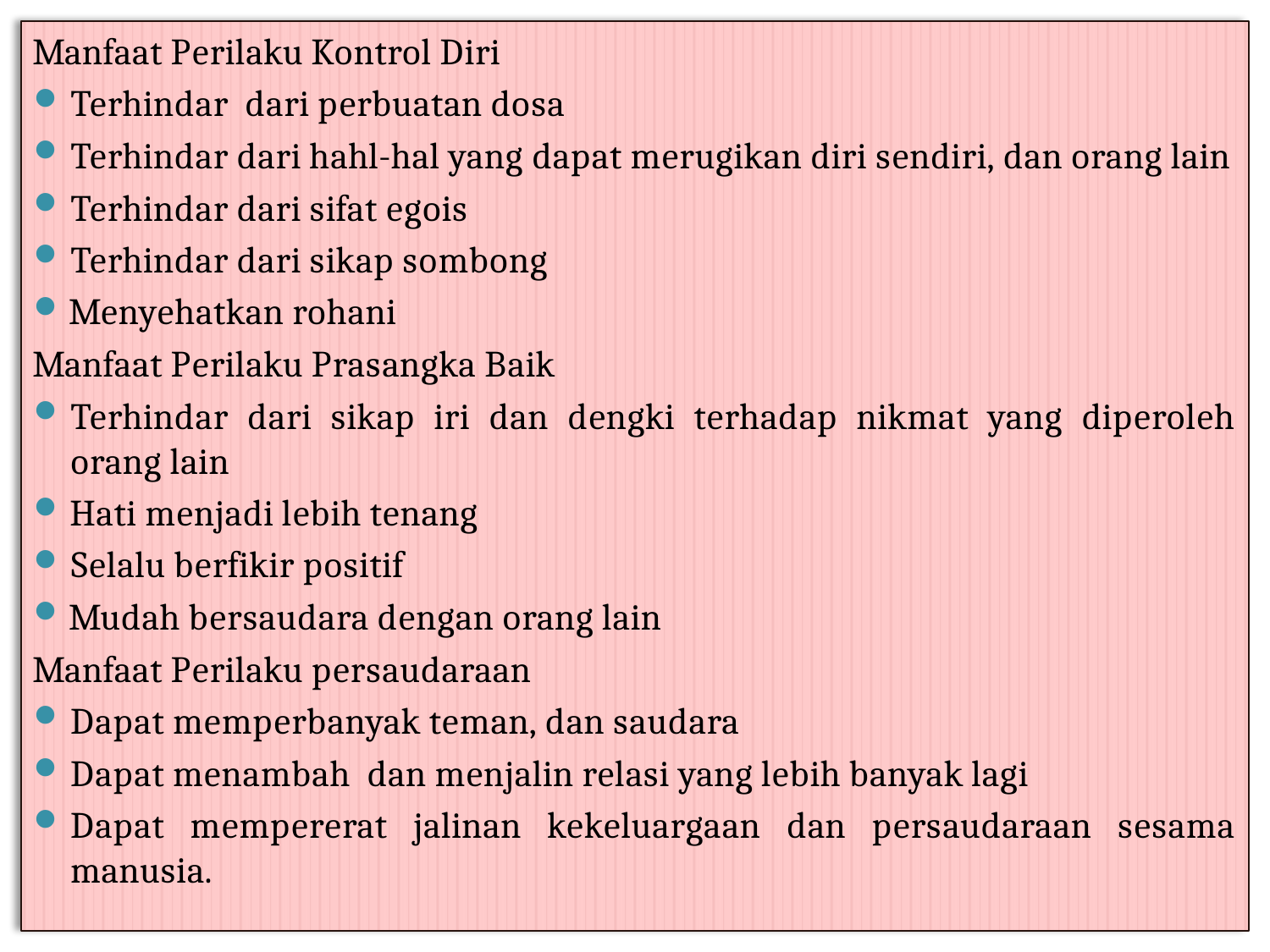

Manfaat Perilaku Kontrol Diri
Terhindar  dari perbuatan dosa
Terhindar dari hahl-hal yang dapat merugikan diri sendiri, dan orang lain
Terhindar dari sifat egois
Terhindar dari sikap sombong
Menyehatkan rohani
Manfaat Perilaku Prasangka Baik
Terhindar dari sikap iri dan dengki terhadap nikmat yang diperoleh orang lain
Hati menjadi lebih tenang
Selalu berfikir positif
Mudah bersaudara dengan orang lain
Manfaat Perilaku persaudaraan
Dapat memperbanyak teman, dan saudara
Dapat menambah  dan menjalin relasi yang lebih banyak lagi
Dapat mempererat jalinan kekeluargaan dan persaudaraan sesama manusia.